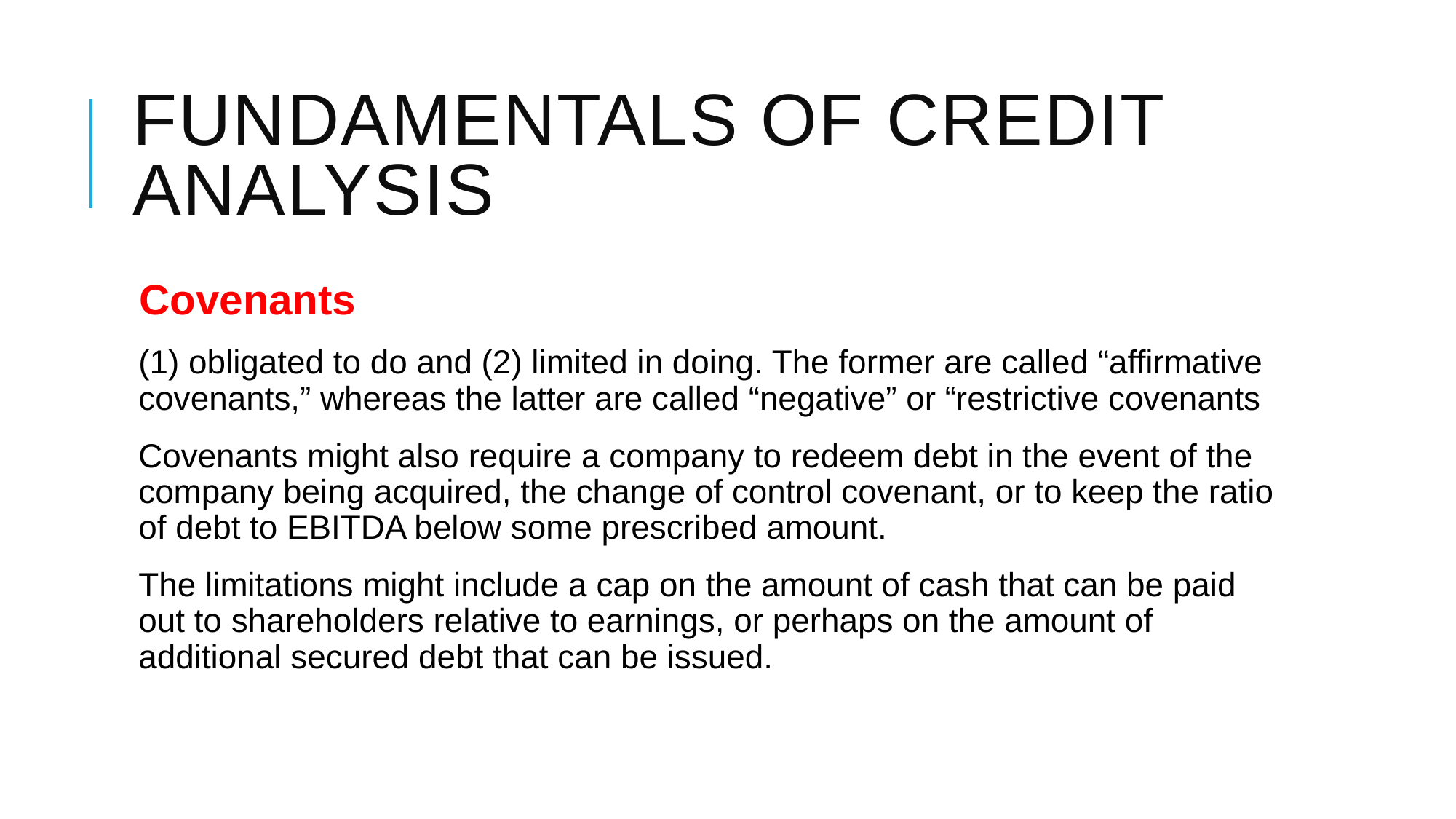

# Fundamentals of credit analysis
Covenants
(1) obligated to do and (2) limited in doing. The former are called “affirmative covenants,” whereas the latter are called “negative” or “restrictive covenants
Covenants might also require a company to redeem debt in the event of the company being acquired, the change of control covenant, or to keep the ratio of debt to EBITDA below some prescribed amount.
The limitations might include a cap on the amount of cash that can be paid out to shareholders relative to earnings, or perhaps on the amount of additional secured debt that can be issued.